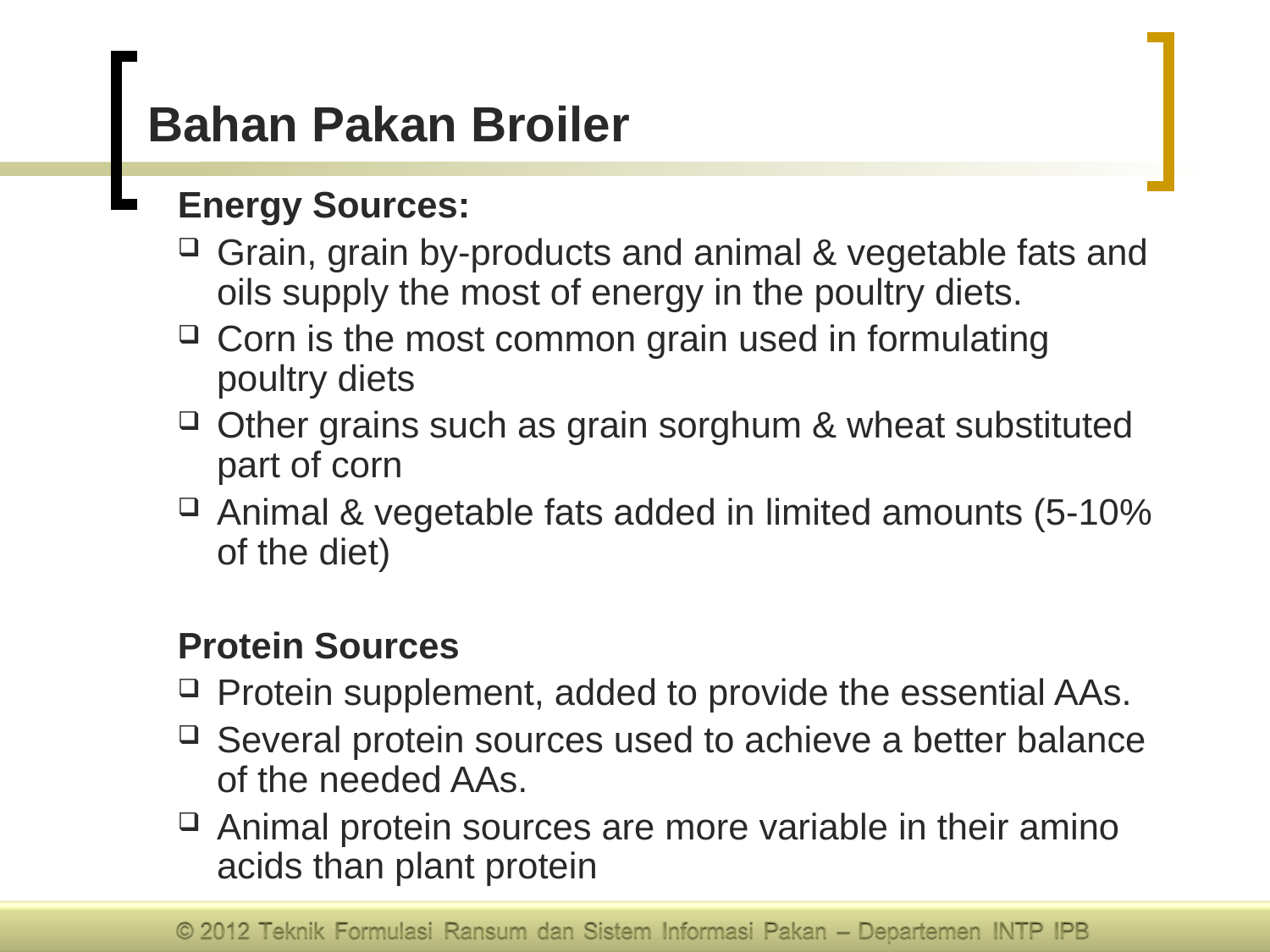

# Bahan Pakan Broiler
Energy Sources:
Grain, grain by-products and animal & vegetable fats and oils supply the most of energy in the poultry diets.
Corn is the most common grain used in formulating poultry diets
Other grains such as grain sorghum & wheat substituted part of corn
Animal & vegetable fats added in limited amounts (5-10% of the diet)

Protein Sources
Protein supplement, added to provide the essential AAs.
Several protein sources used to achieve a better balance of the needed AAs.
Animal protein sources are more variable in their amino acids than plant protein